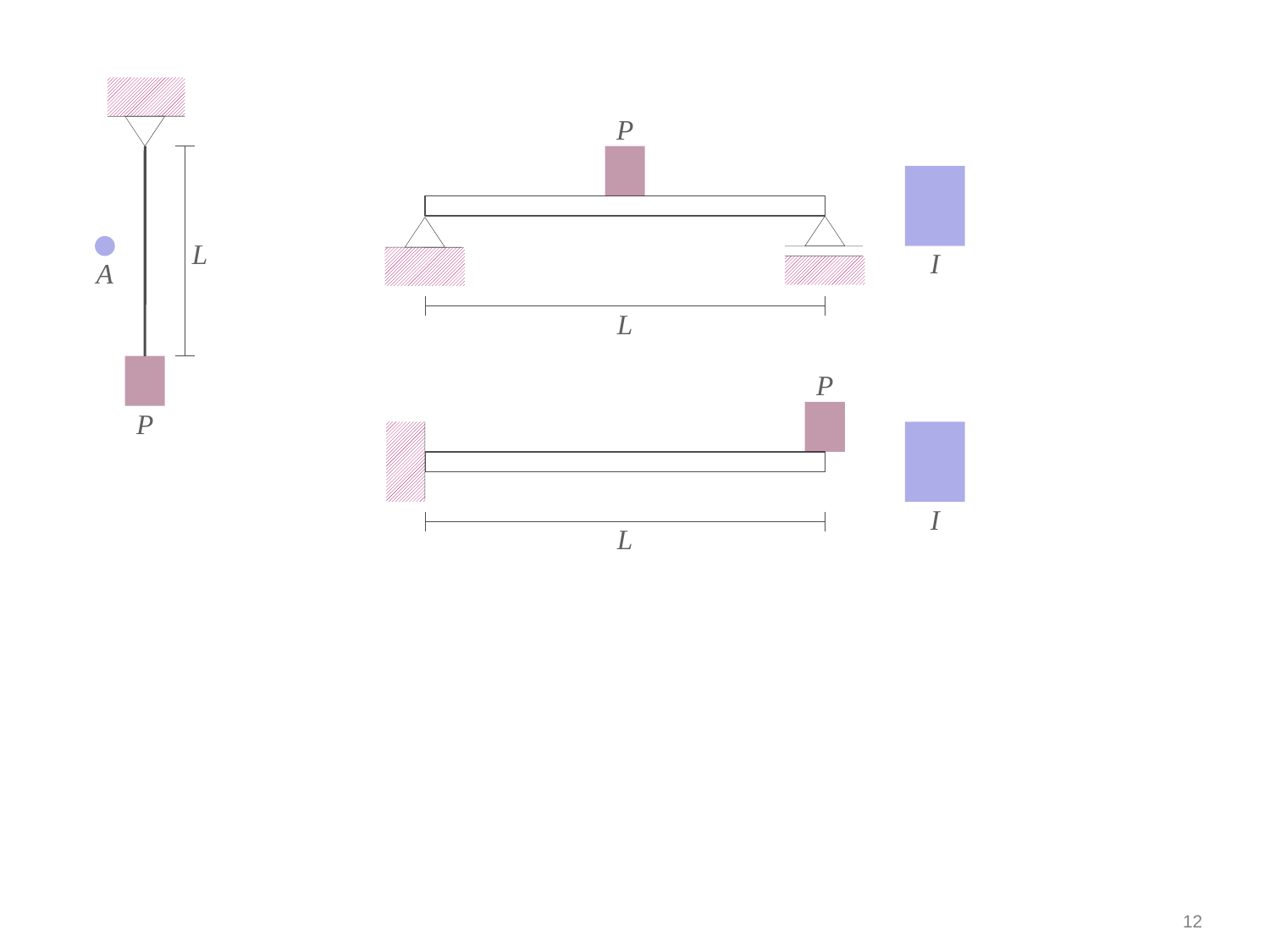

L

A

P
P

I

L
P

I

L